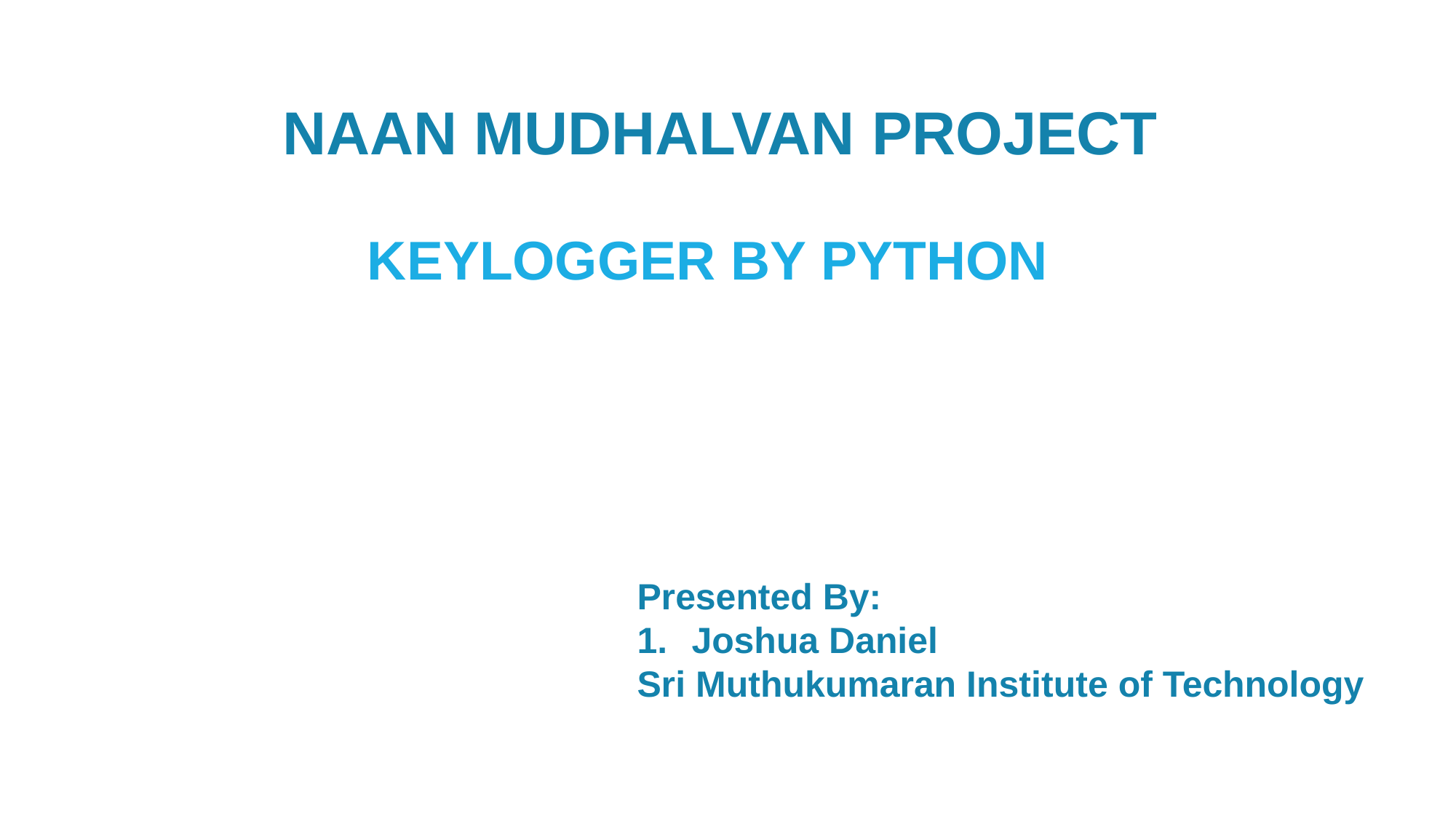

NAAN MUDHALVAN PROJECT
# KEYLOGGER BY PYTHON
Presented By:
Joshua Daniel
Sri Muthukumaran Institute of Technology